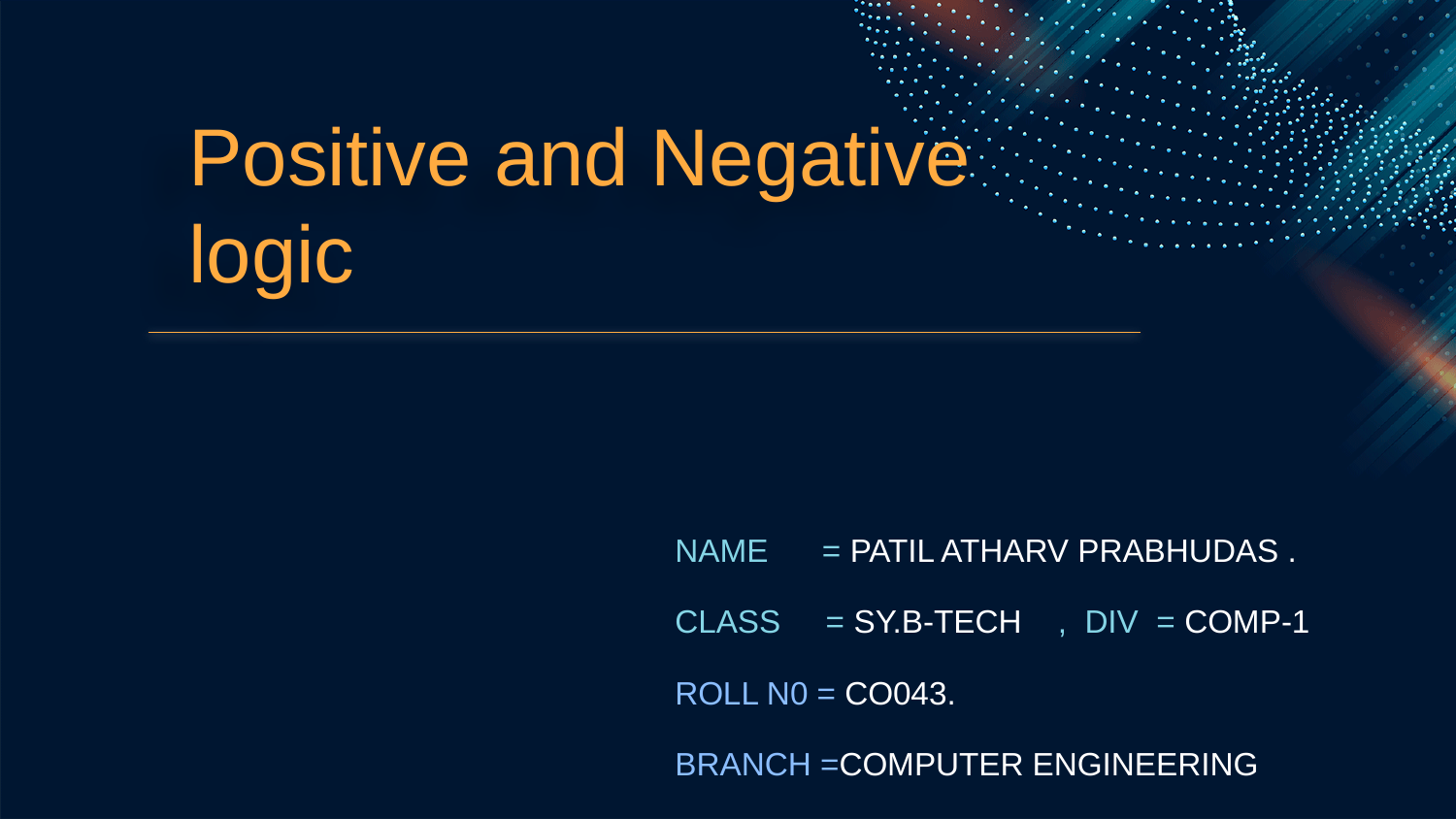

# Positive and Negative logic
NAME      = PATIL ATHARV PRABHUDAS .
CLASS     = SY.B-TECH    ,  DIV  = COMP-1
ROLL N0 = CO043.
BRANCH =COMPUTER ENGINEERING